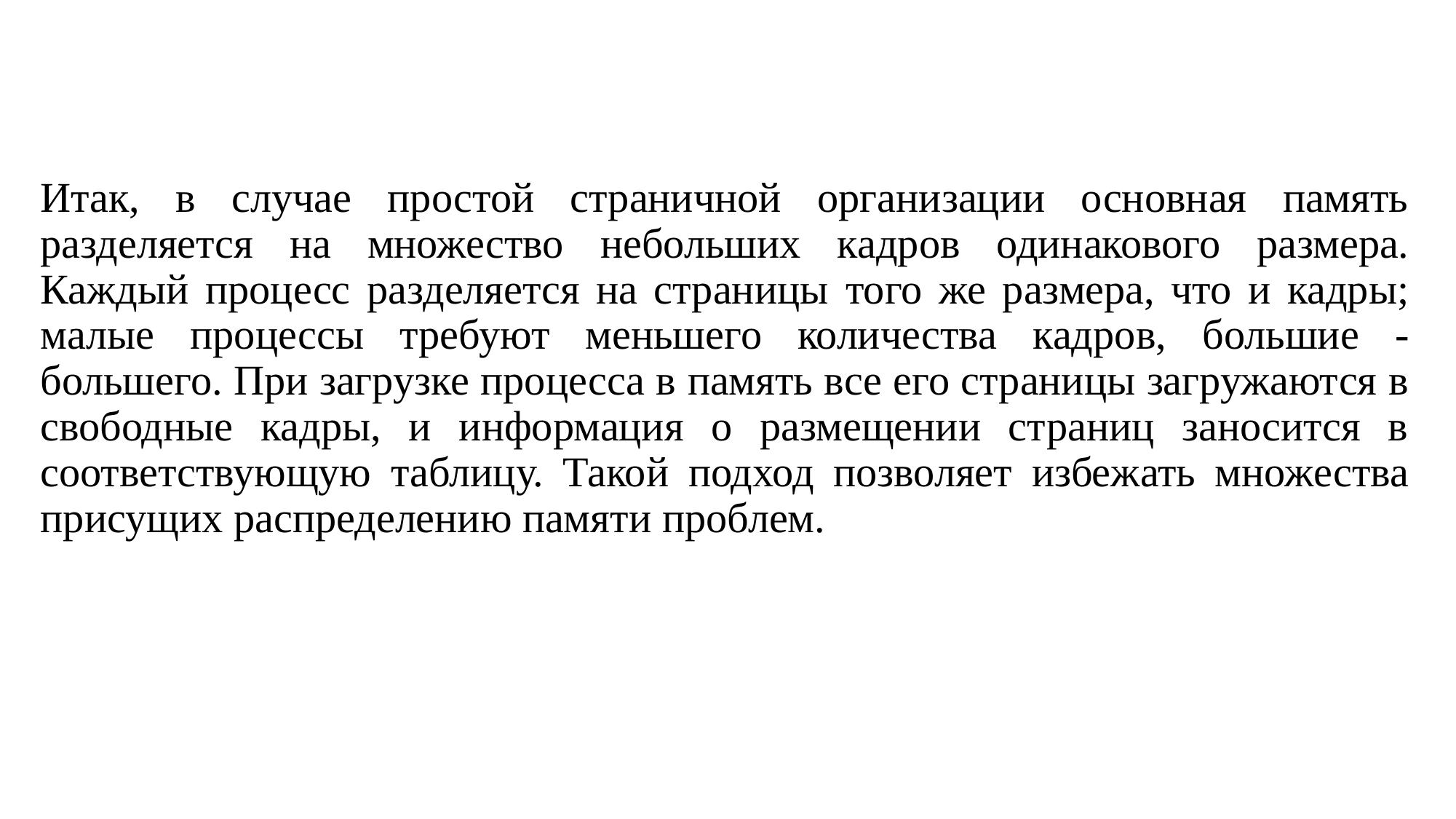

Итак, в случае простой страничной организации основная память разделяется на множество небольших кадров одинакового размера. Каждый процесс разделяется на страницы того же размера, что и кадры; малые процессы требуют меньшего количества кадров, большие - большего. При загрузке процесса в память все его страницы загружаются в свободные кадры, и информация о размещении страниц заносится в соответствующую таблицу. Такой подход позволяет избежать множества присущих распределению памяти проблем.